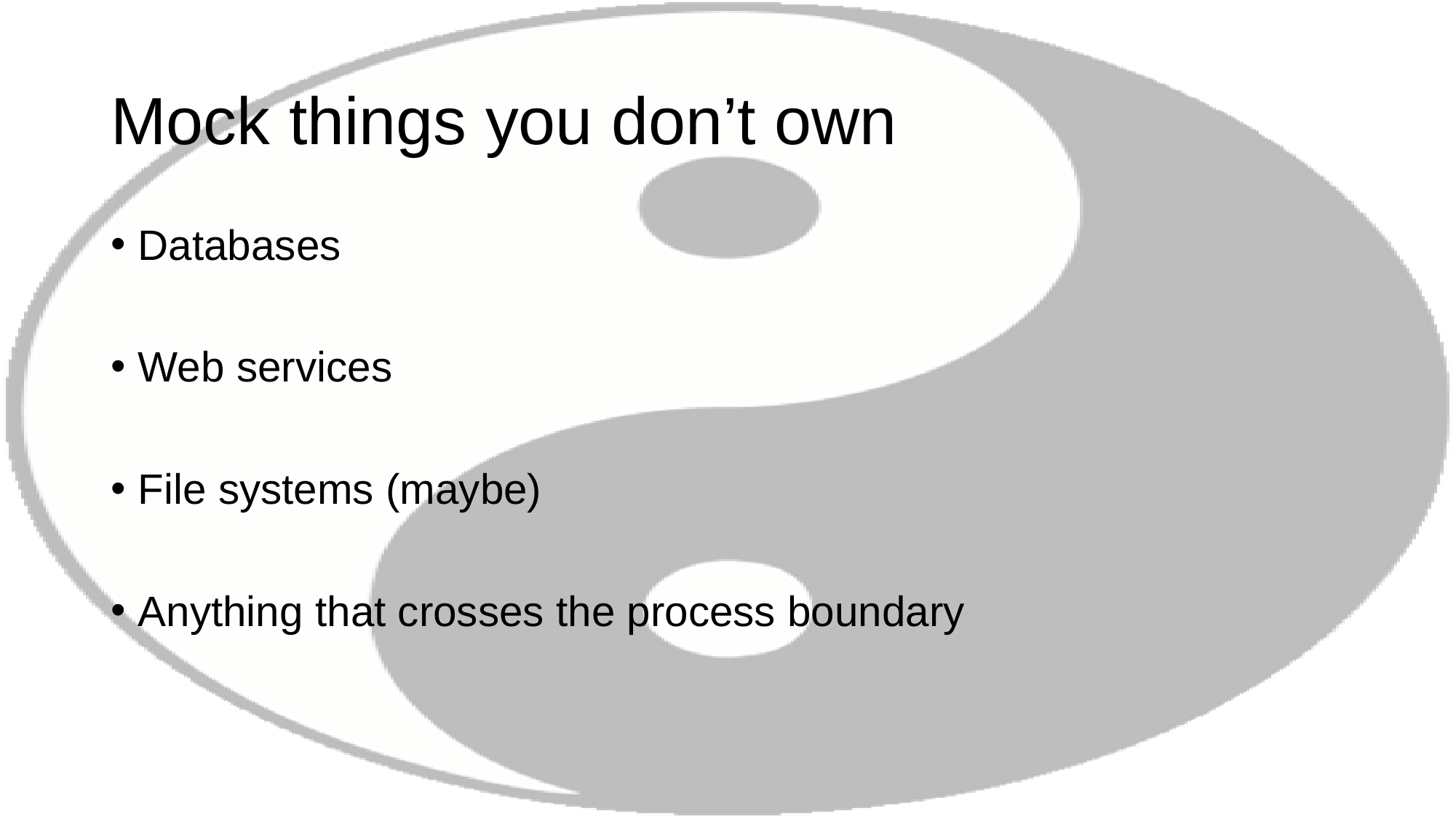

# Mock things you don’t own
Databases

Web services

File systems (maybe)

Anything that crosses the process boundary